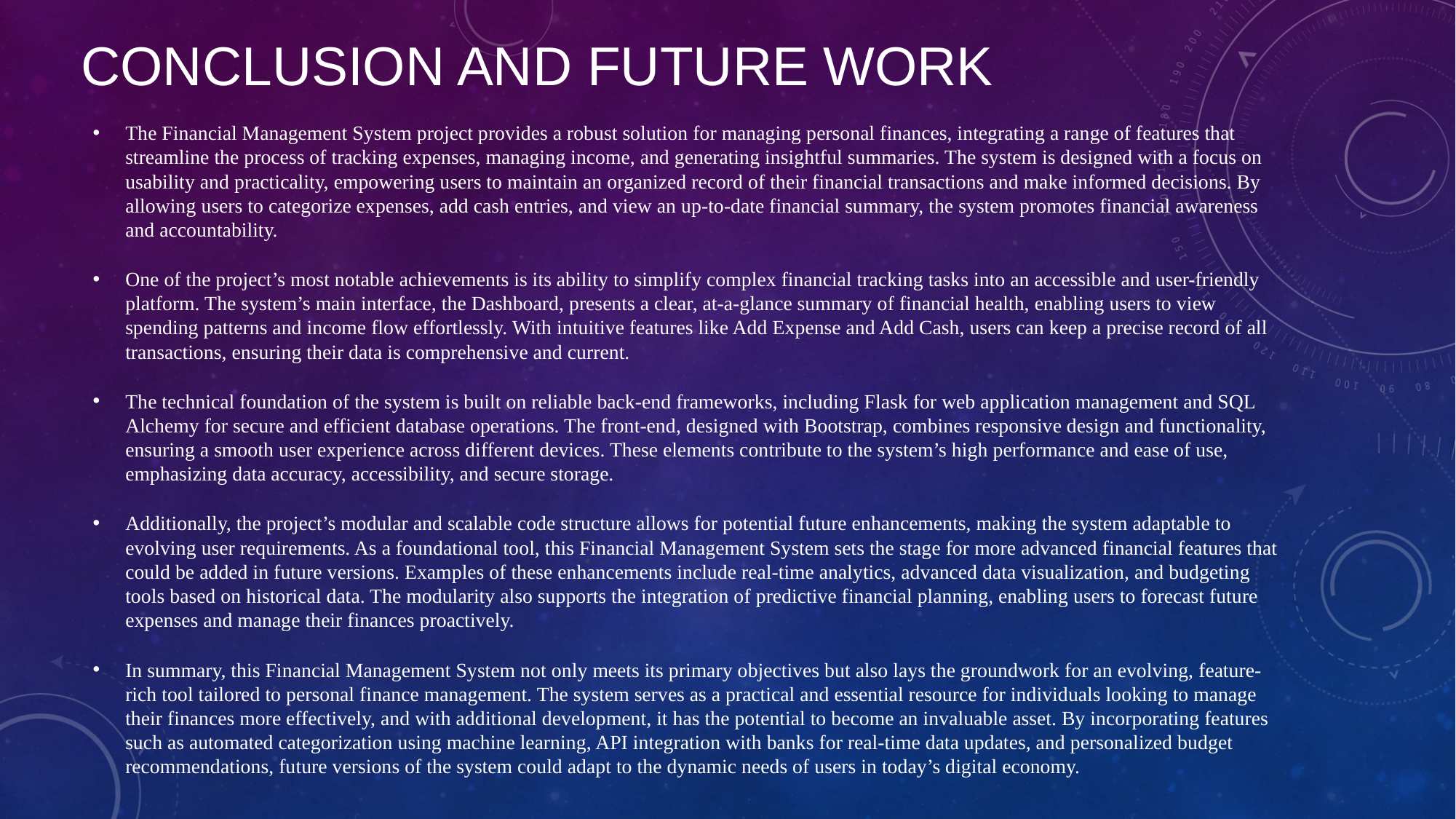

CONCLUSION AND FUTURE WORK
The Financial Management System project provides a robust solution for managing personal finances, integrating a range of features that streamline the process of tracking expenses, managing income, and generating insightful summaries. The system is designed with a focus on usability and practicality, empowering users to maintain an organized record of their financial transactions and make informed decisions. By allowing users to categorize expenses, add cash entries, and view an up-to-date financial summary, the system promotes financial awareness and accountability.
One of the project’s most notable achievements is its ability to simplify complex financial tracking tasks into an accessible and user-friendly platform. The system’s main interface, the Dashboard, presents a clear, at-a-glance summary of financial health, enabling users to view spending patterns and income flow effortlessly. With intuitive features like Add Expense and Add Cash, users can keep a precise record of all transactions, ensuring their data is comprehensive and current.
The technical foundation of the system is built on reliable back-end frameworks, including Flask for web application management and SQL Alchemy for secure and efficient database operations. The front-end, designed with Bootstrap, combines responsive design and functionality, ensuring a smooth user experience across different devices. These elements contribute to the system’s high performance and ease of use, emphasizing data accuracy, accessibility, and secure storage.
Additionally, the project’s modular and scalable code structure allows for potential future enhancements, making the system adaptable to evolving user requirements. As a foundational tool, this Financial Management System sets the stage for more advanced financial features that could be added in future versions. Examples of these enhancements include real-time analytics, advanced data visualization, and budgeting tools based on historical data. The modularity also supports the integration of predictive financial planning, enabling users to forecast future expenses and manage their finances proactively.
In summary, this Financial Management System not only meets its primary objectives but also lays the groundwork for an evolving, feature-rich tool tailored to personal finance management. The system serves as a practical and essential resource for individuals looking to manage their finances more effectively, and with additional development, it has the potential to become an invaluable asset. By incorporating features such as automated categorization using machine learning, API integration with banks for real-time data updates, and personalized budget recommendations, future versions of the system could adapt to the dynamic needs of users in today’s digital economy.